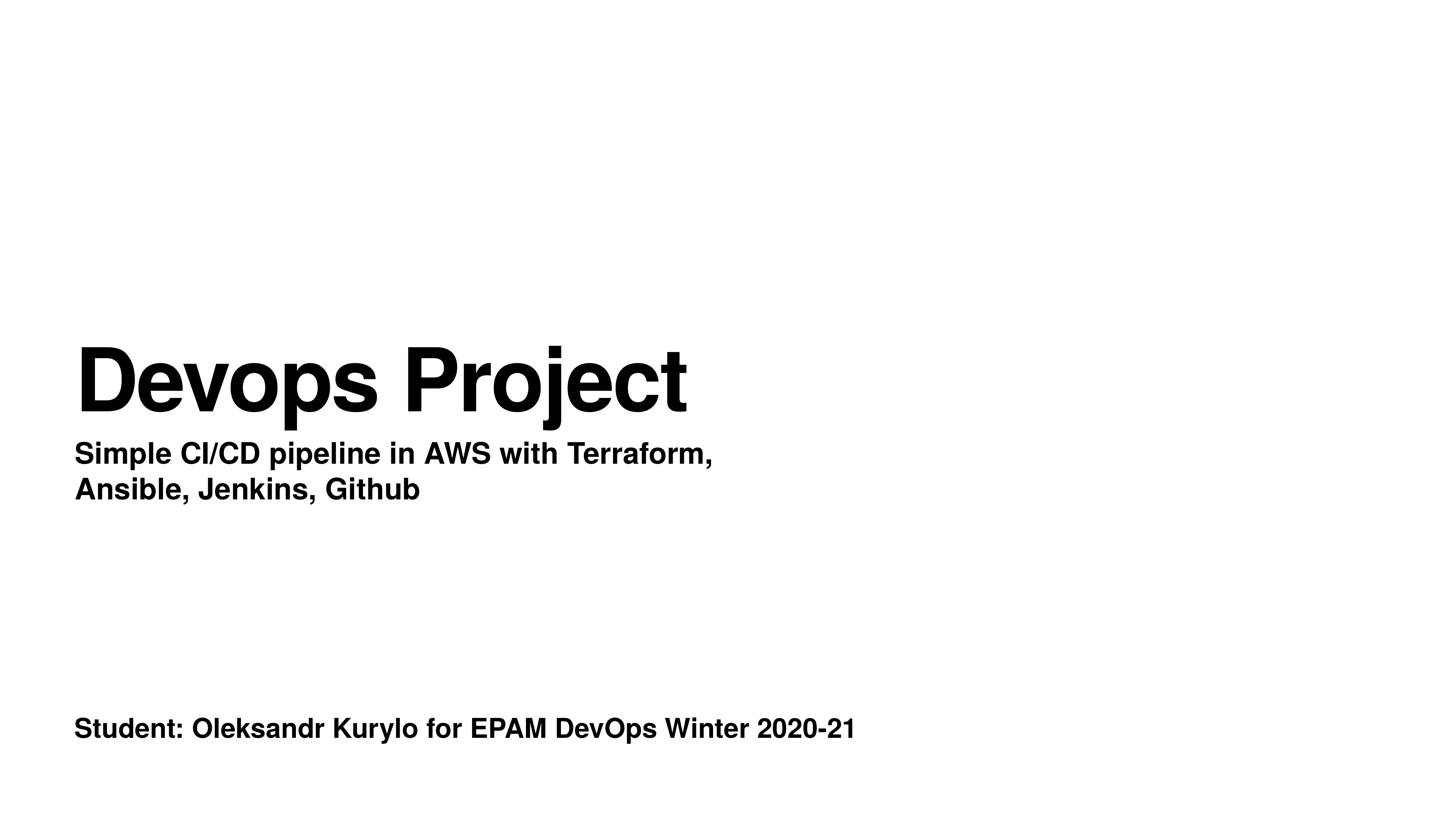

# Devops Project
Simple CI/CD pipeline in AWS with Terraform, Ansible, Jenkins, Github
Student: Oleksandr Kurylo for EPAM DevOps Winter 2020-21